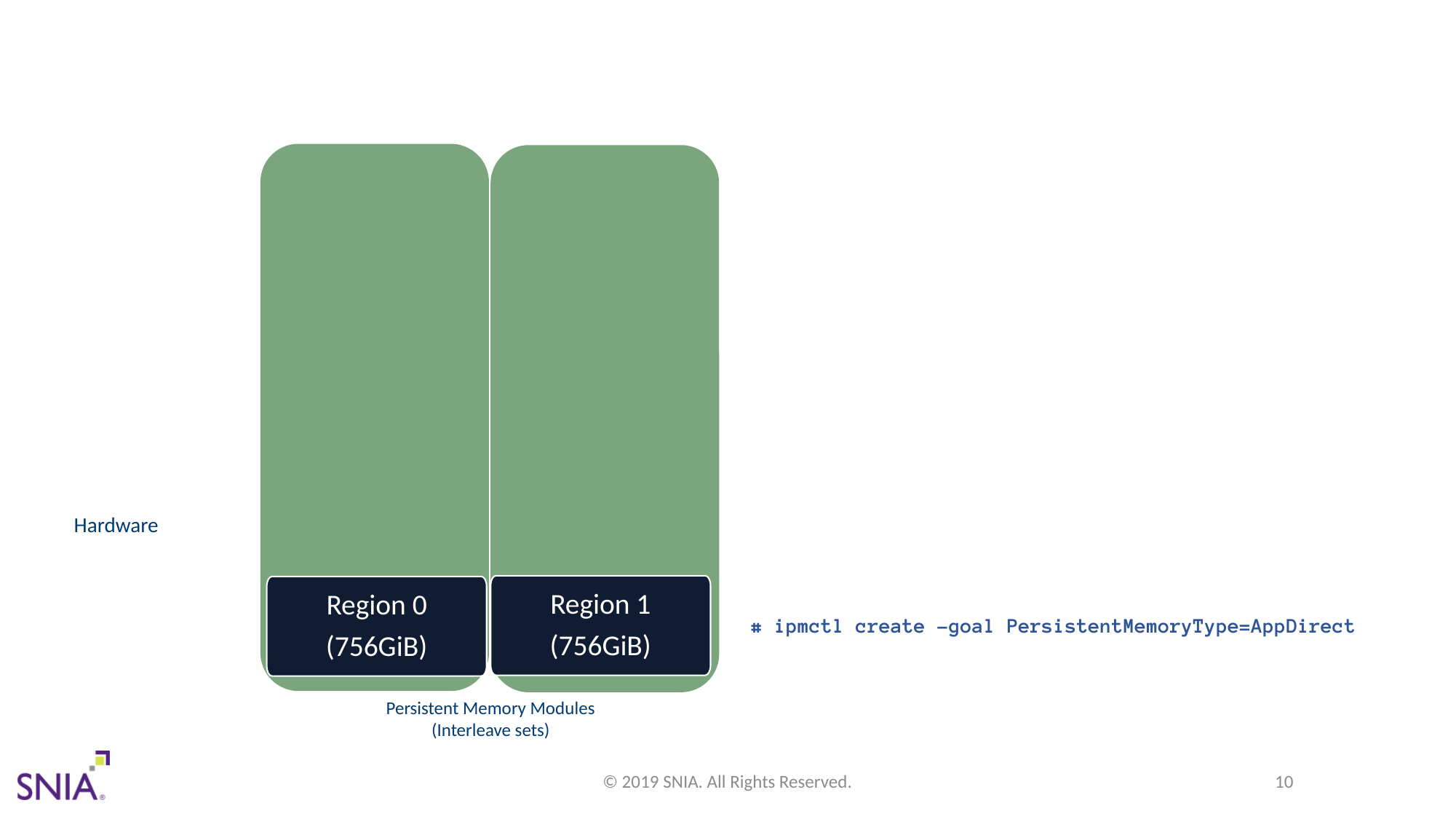

Socket 0
DCPMM
(six)
Socket 1
DCPMM
(six)
Hardware
Region 1
(756GiB)
Region 0
(756GiB)
# ipmctl create -goal PersistentMemoryType=AppDirect
Persistent Memory Modules
(Interleave sets)
© 2019 SNIA. All Rights Reserved.
10